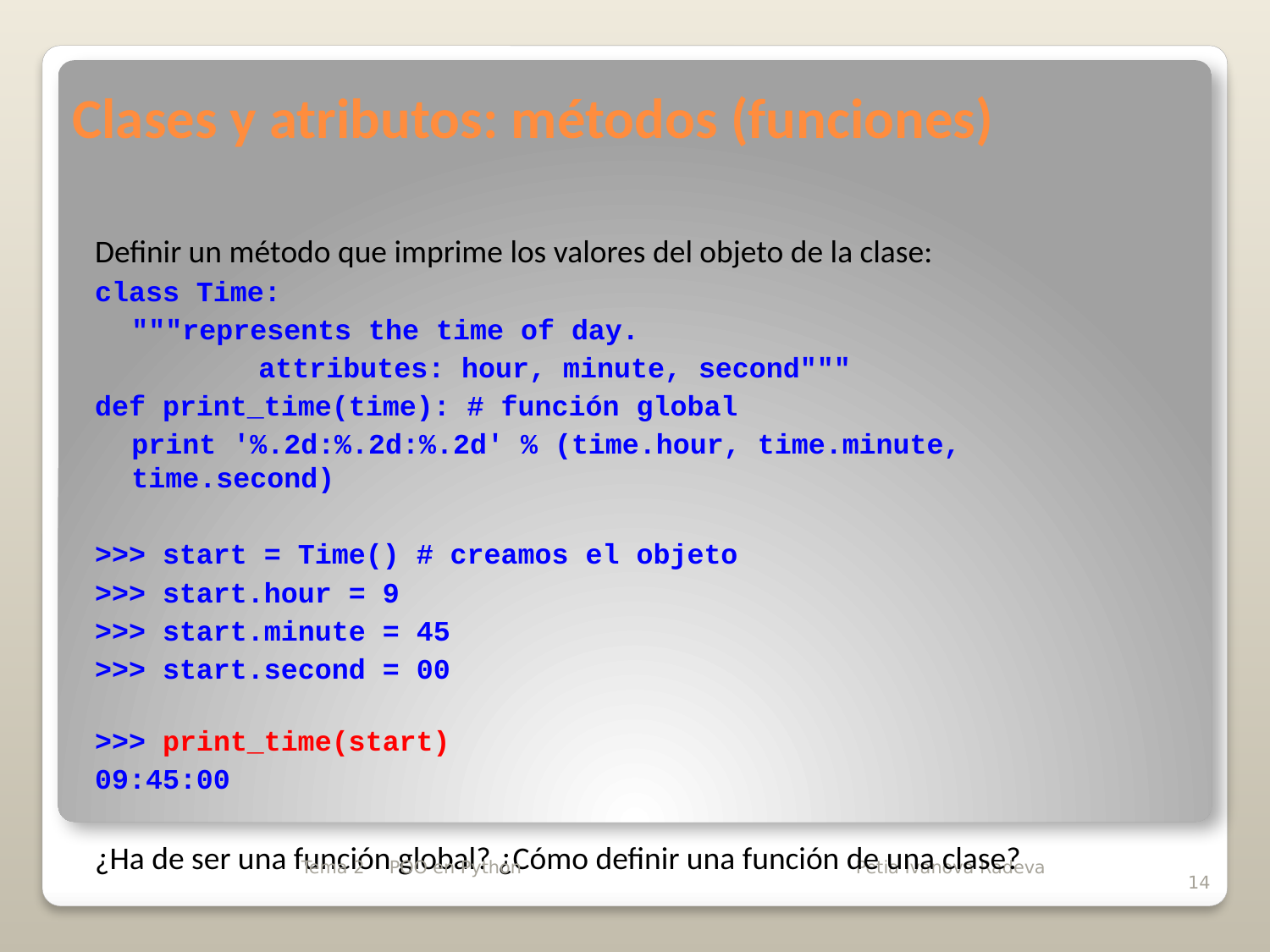

# Clases y atributos: métodos (funciones)
Definir un método que imprime los valores del objeto de la clase:
class Time:
	"""represents the time of day.
		attributes: hour, minute, second"""
def print_time(time): # función global
	print '%.2d:%.2d:%.2d' % (time.hour, time.minute, time.second)

>>> start = Time() # creamos el objeto
>>> start.hour = 9
>>> start.minute = 45
>>> start.second = 00

>>> print_time(start)
09:45:00

¿Ha de ser una función global? ¿Cómo definir una función de una clase?
Tema 2
POO en Python
14